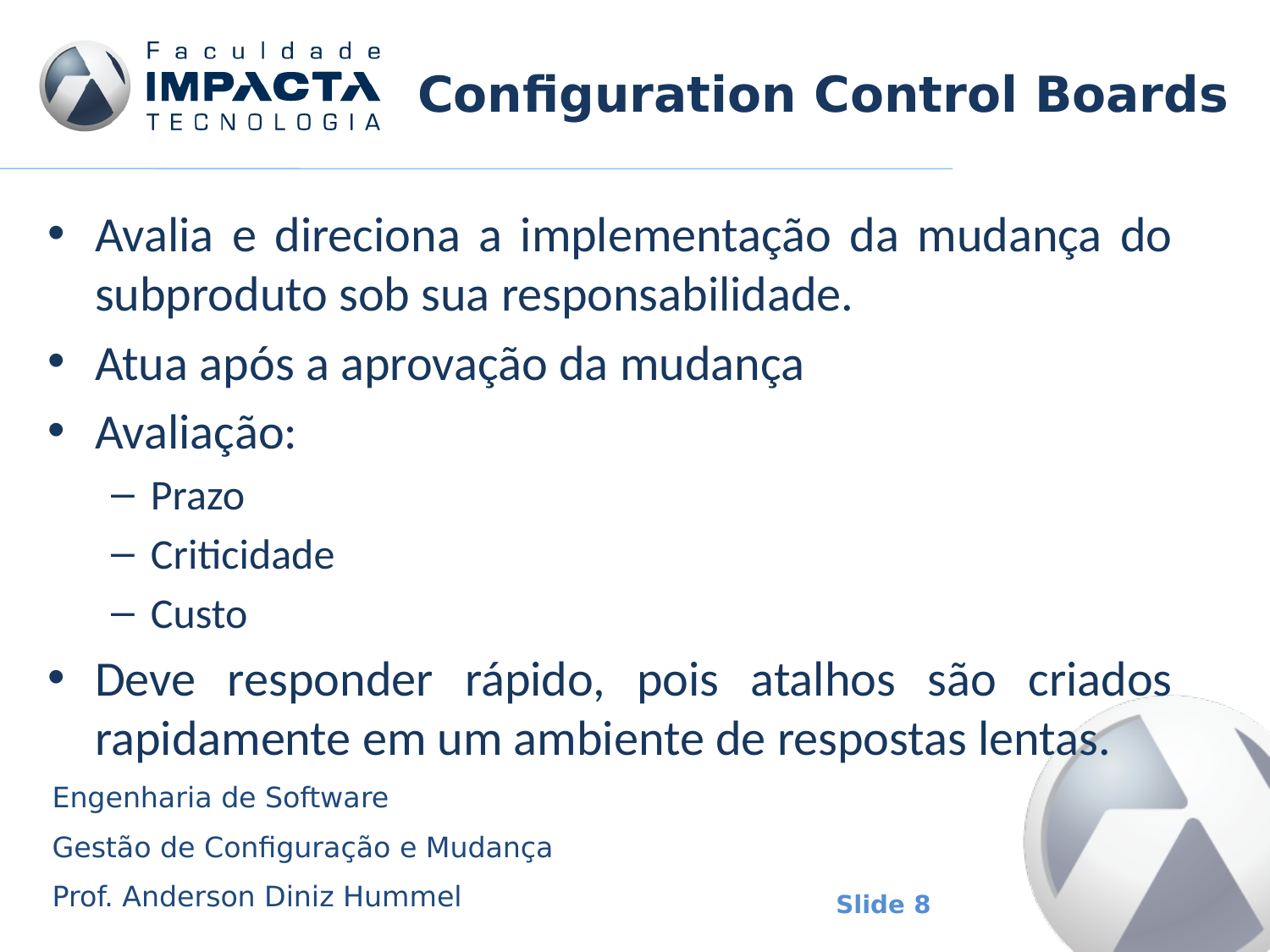

# Configuration Control Boards
Avalia e direciona a implementação da mudança do subproduto sob sua responsabilidade.
Atua após a aprovação da mudança
Avaliação:
Prazo
Criticidade
Custo
Deve responder rápido, pois atalhos são criados rapidamente em um ambiente de respostas lentas.

Engenharia de Software
Gestão de Configuração e Mudança
Prof. Anderson Diniz Hummel